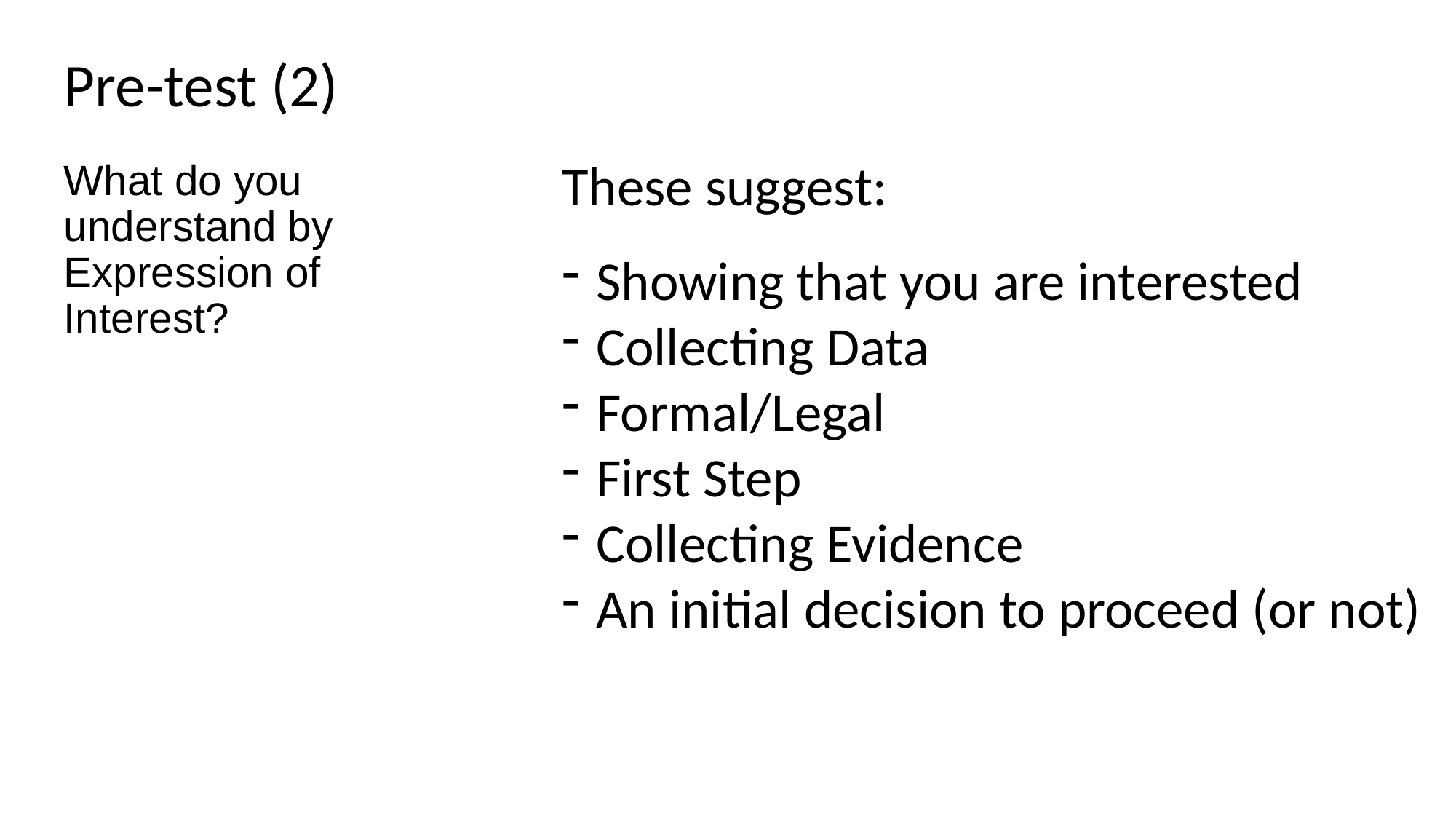

# Pre-test (2)
These suggest:

Showing that you are interested
Collecting Data
Formal/Legal
First Step
Collecting Evidence
An initial decision to proceed (or not)

What do you understand by Expression of Interest?